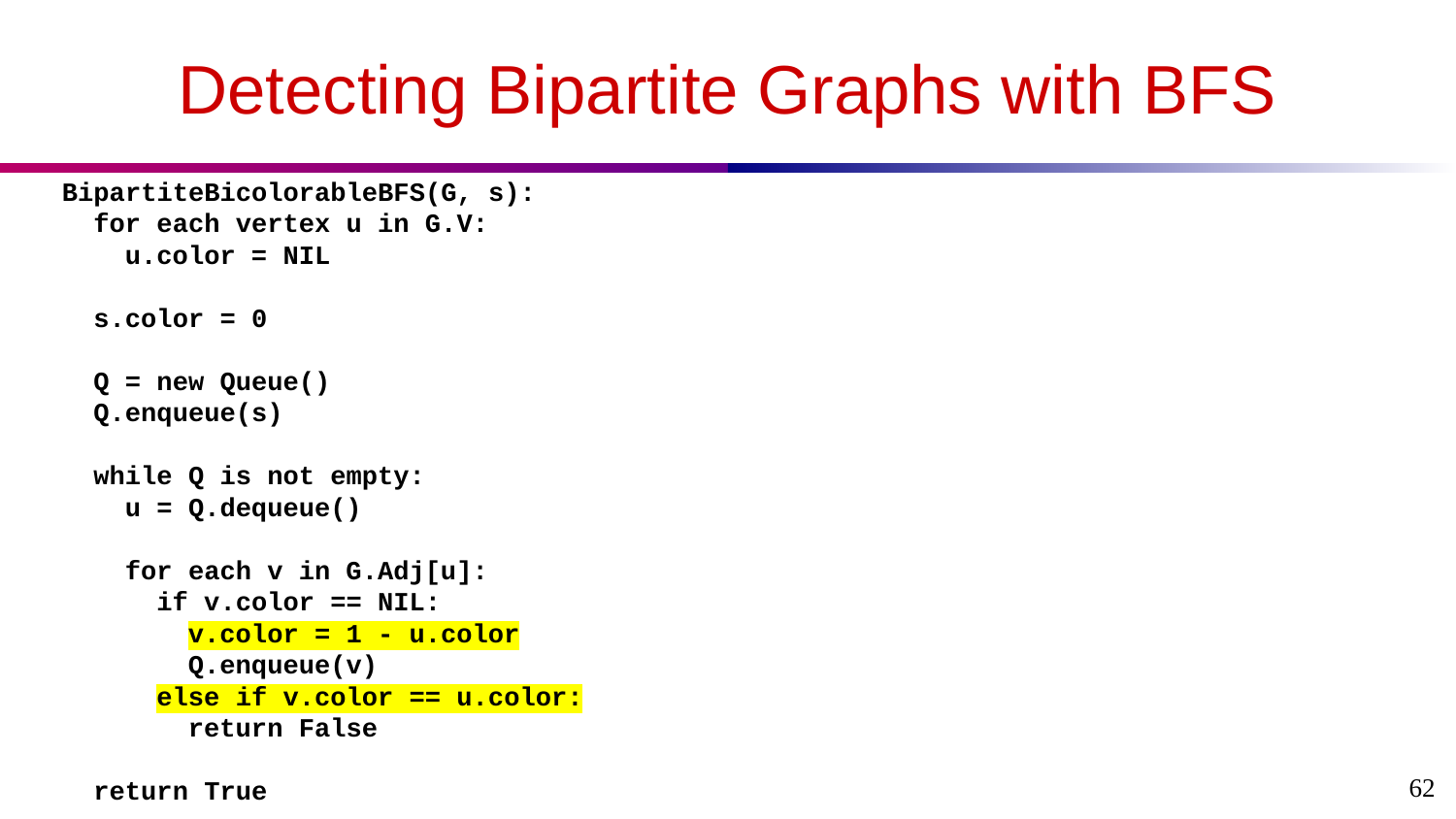

Detecting Bipartite Graphs with BFS
BipartiteBicolorableBFS(G, s):
  for each vertex u in G.V:
    u.color = NIL

  s.color = 0

  Q = new Queue()
  Q.enqueue(s)

  while Q is not empty:
    u = Q.dequeue()

    for each v in G.Adj[u]:
      if v.color == NIL:
        v.color = 1 - u.color
        Q.enqueue(v)
      else if v.color == u.color:
        return False

  return True
62